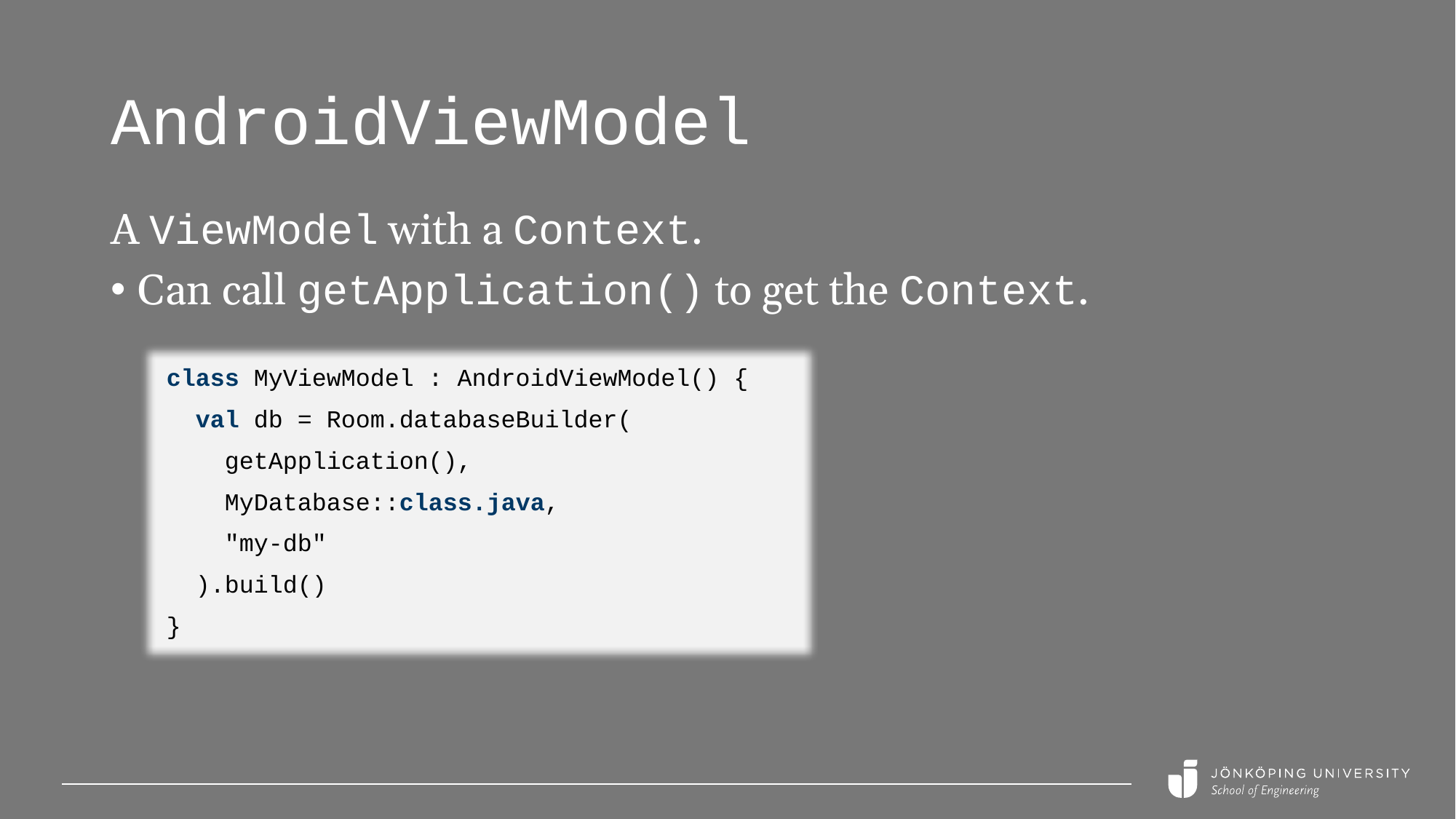

# AndroidViewModel
A ViewModel with a Context.
Can call getApplication() to get the Context.
class MyViewModel : AndroidViewModel() {
  val db = Room.databaseBuilder(
    getApplication(),
    MyDatabase::class.java,
    "my-db"
  ).build()
}